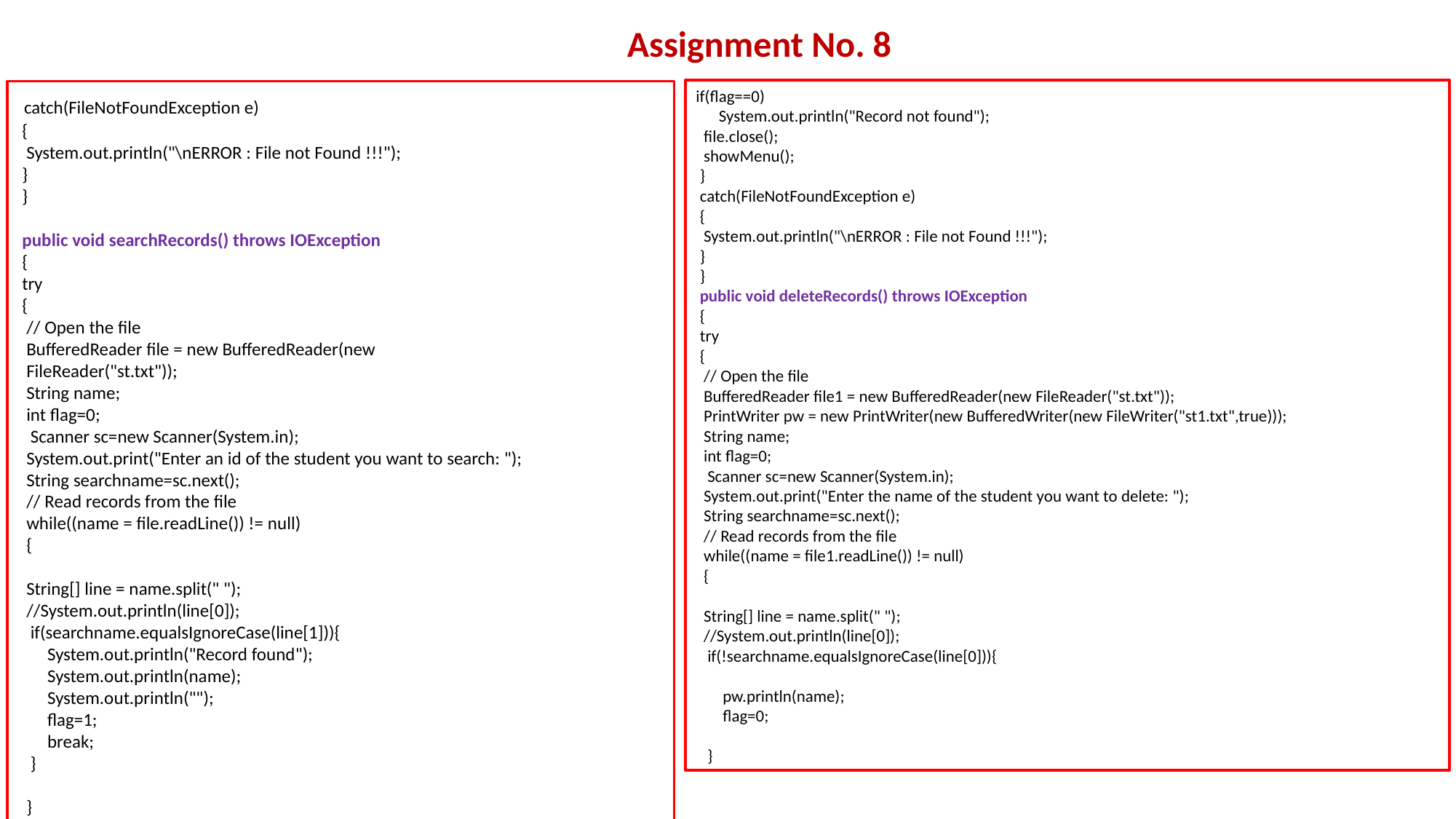

Assignment No. 8
if(flag==0)
      System.out.println("Record not found");
  file.close();
  showMenu();
 }
 catch(FileNotFoundException e)
 {
  System.out.println("\nERROR : File not Found !!!");
 }
 }
 public void deleteRecords() throws IOException
 {
 try
 {
  // Open the file
  BufferedReader file1 = new BufferedReader(new FileReader("st.txt"));
  PrintWriter pw = new PrintWriter(new BufferedWriter(new FileWriter("st1.txt",true)));
  String name;
  int flag=0;
   Scanner sc=new Scanner(System.in);
  System.out.print("Enter the name of the student you want to delete: ");
  String searchname=sc.next();
  // Read records from the file
  while((name = file1.readLine()) != null)
  {

  String[] line = name.split(" ");
  //System.out.println(line[0]);
   if(!searchname.equalsIgnoreCase(line[0])){

       pw.println(name);
       flag=0;

   }
 catch(FileNotFoundException e)
 {
  System.out.println("\nERROR : File not Found !!!");
 }
 }

 public void searchRecords() throws IOException
 {
 try
 {
  // Open the file
  BufferedReader file = new BufferedReader(new
  FileReader("st.txt"));
  String name;
  int flag=0;
   Scanner sc=new Scanner(System.in);
  System.out.print("Enter an id of the student you want to search: ");
  String searchname=sc.next();
  // Read records from the file
  while((name = file.readLine()) != null)
  {

  String[] line = name.split(" ");
  //System.out.println(line[0]);
   if(searchname.equalsIgnoreCase(line[1])){
       System.out.println("Record found");
       System.out.println(name);
       System.out.println("");
       flag=1;
       break;
   }

  }